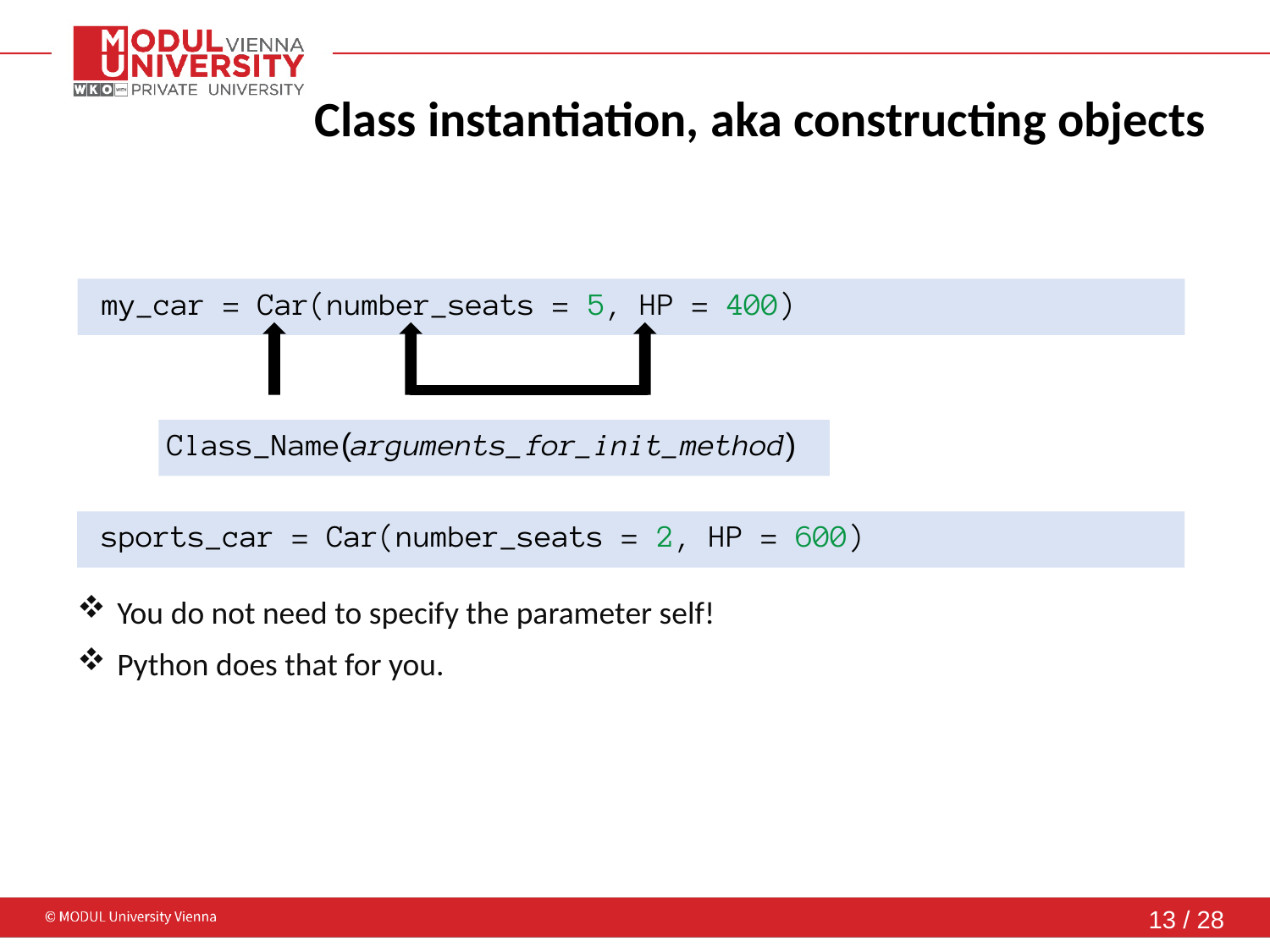

Class instantiation, aka constructing objects
my_car = Car(number_seats = 5, HP = 400)

Class_Name(arguments_for_init_method)

sports_car = Car(number_seats = 2, HP = 600)
You do not need to specify the parameter self!
Python does that for you.